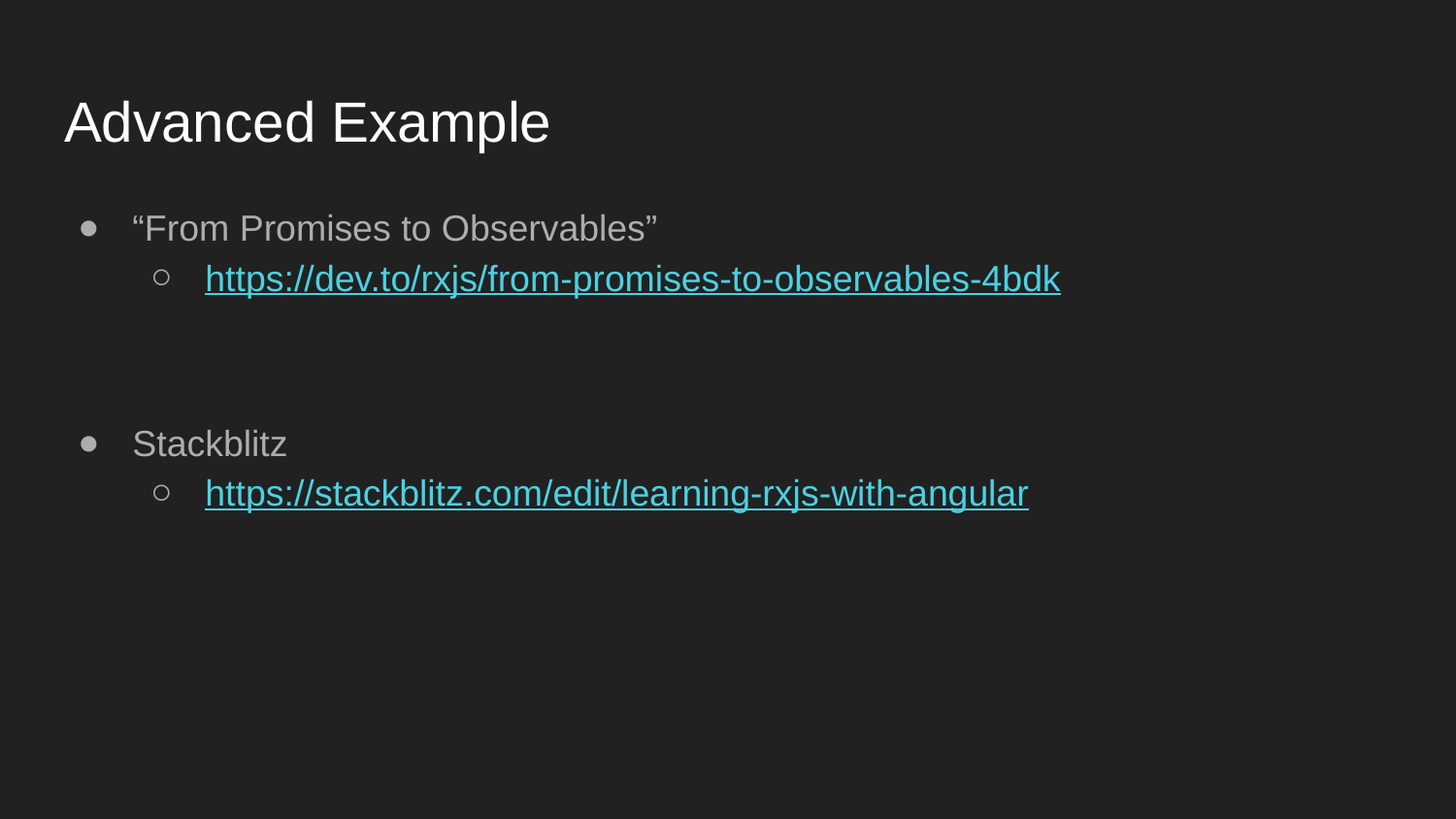

# Advanced Example
“From Promises to Observables”
https://dev.to/rxjs/from-promises-to-observables-4bdk

Stackblitz
https://stackblitz.com/edit/learning-rxjs-with-angular